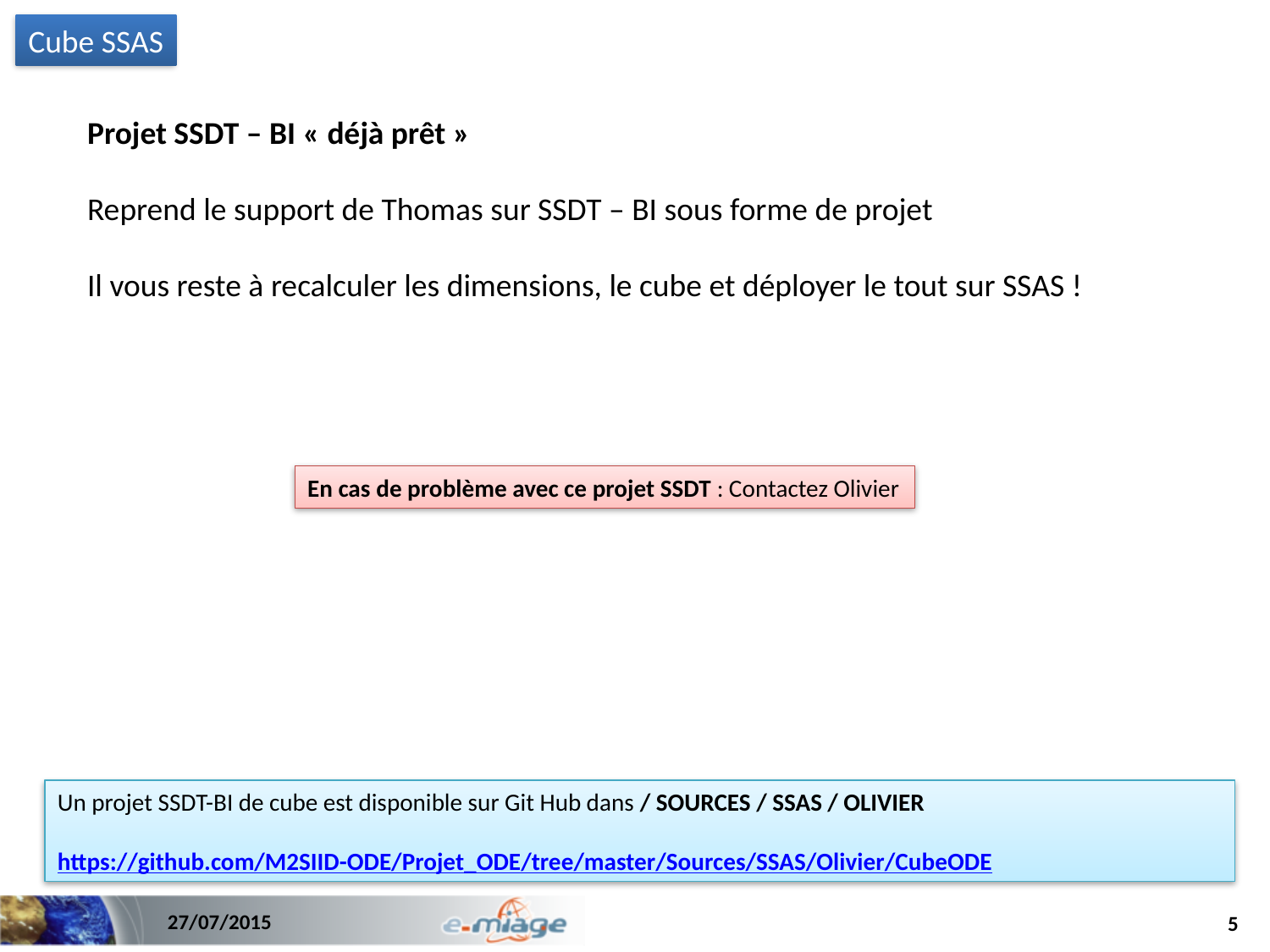

Cube SSAS
Projet SSDT – BI « déjà prêt »

Reprend le support de Thomas sur SSDT – BI sous forme de projet

Il vous reste à recalculer les dimensions, le cube et déployer le tout sur SSAS !
En cas de problème avec ce projet SSDT : Contactez Olivier
Un projet SSDT-BI de cube est disponible sur Git Hub dans / SOURCES / SSAS / OLIVIER

https://github.com/M2SIID-ODE/Projet_ODE/tree/master/Sources/SSAS/Olivier/CubeODE